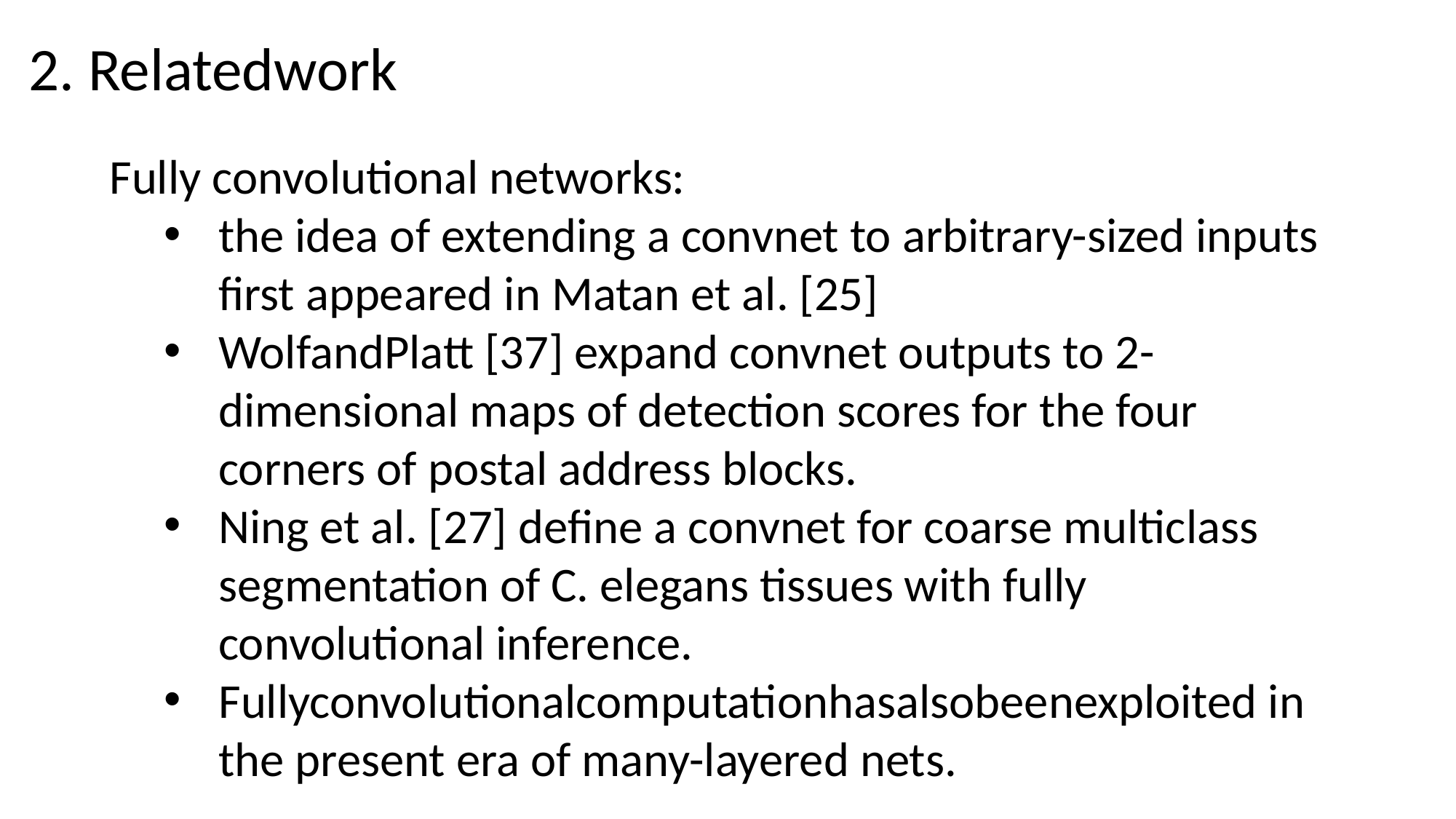

2. Relatedwork
Fully convolutional networks:
the idea of extending a convnet to arbitrary-sized inputs ﬁrst appeared in Matan et al. [25]
WolfandPlatt [37] expand convnet outputs to 2-dimensional maps of detection scores for the four corners of postal address blocks.
Ning et al. [27] deﬁne a convnet for coarse multiclass segmentation of C. elegans tissues with fully convolutional inference.
Fullyconvolutionalcomputationhasalsobeenexploited in the present era of many-layered nets.